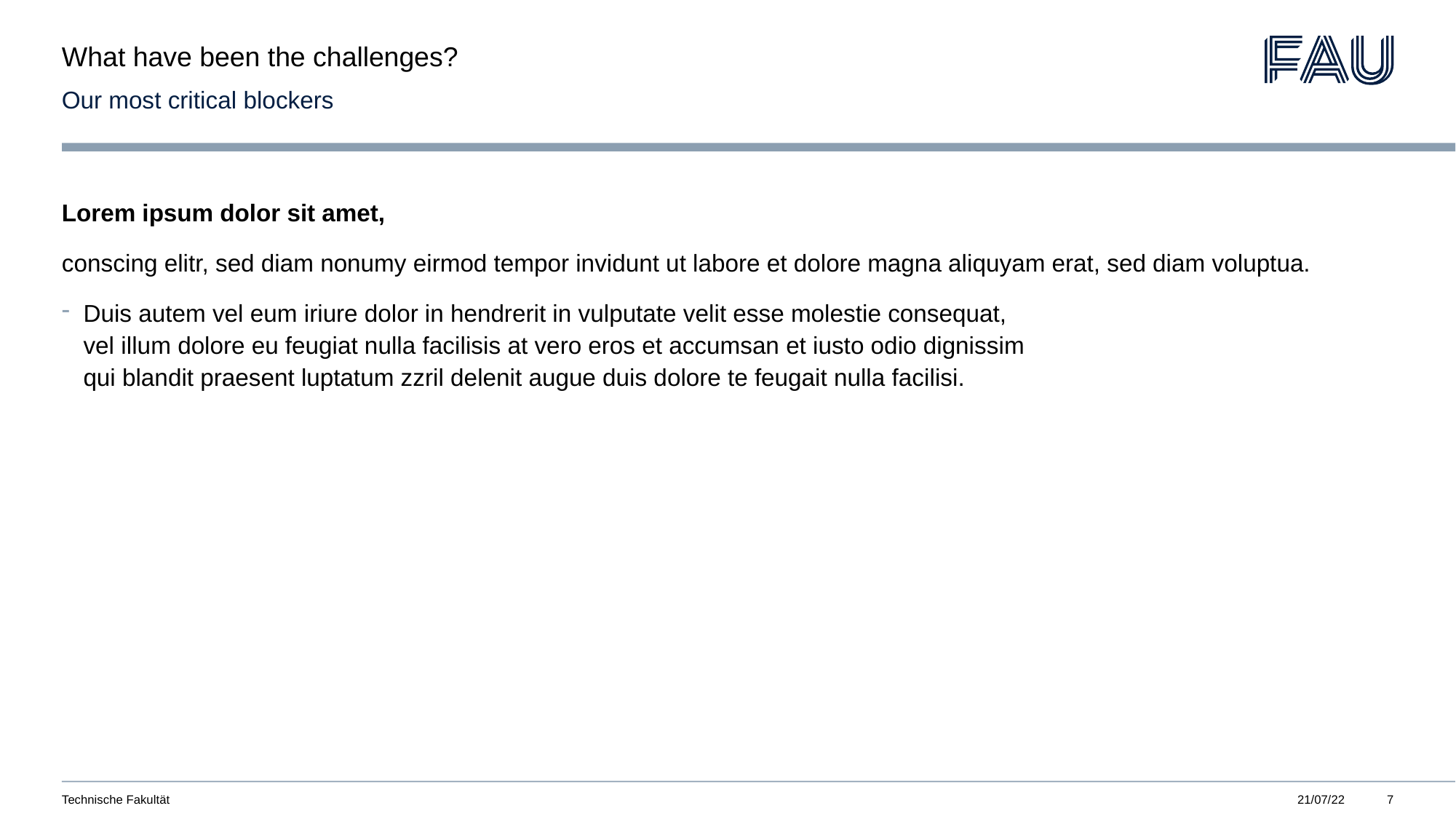

What have been the challenges?
Our most critical blockers
Lorem ipsum dolor sit amet,
conscing elitr, sed diam nonumy eirmod tempor invidunt ut labore et dolore magna aliquyam erat, sed diam voluptua.
Duis autem vel eum iriure dolor in hendrerit in vulputate velit esse molestie consequat,
vel illum dolore eu feugiat nulla facilisis at vero eros et accumsan et iusto odio dignissim
qui blandit praesent luptatum zzril delenit augue duis dolore te feugait nulla facilisi.
Technische Fakultät
# 21/07/22
7